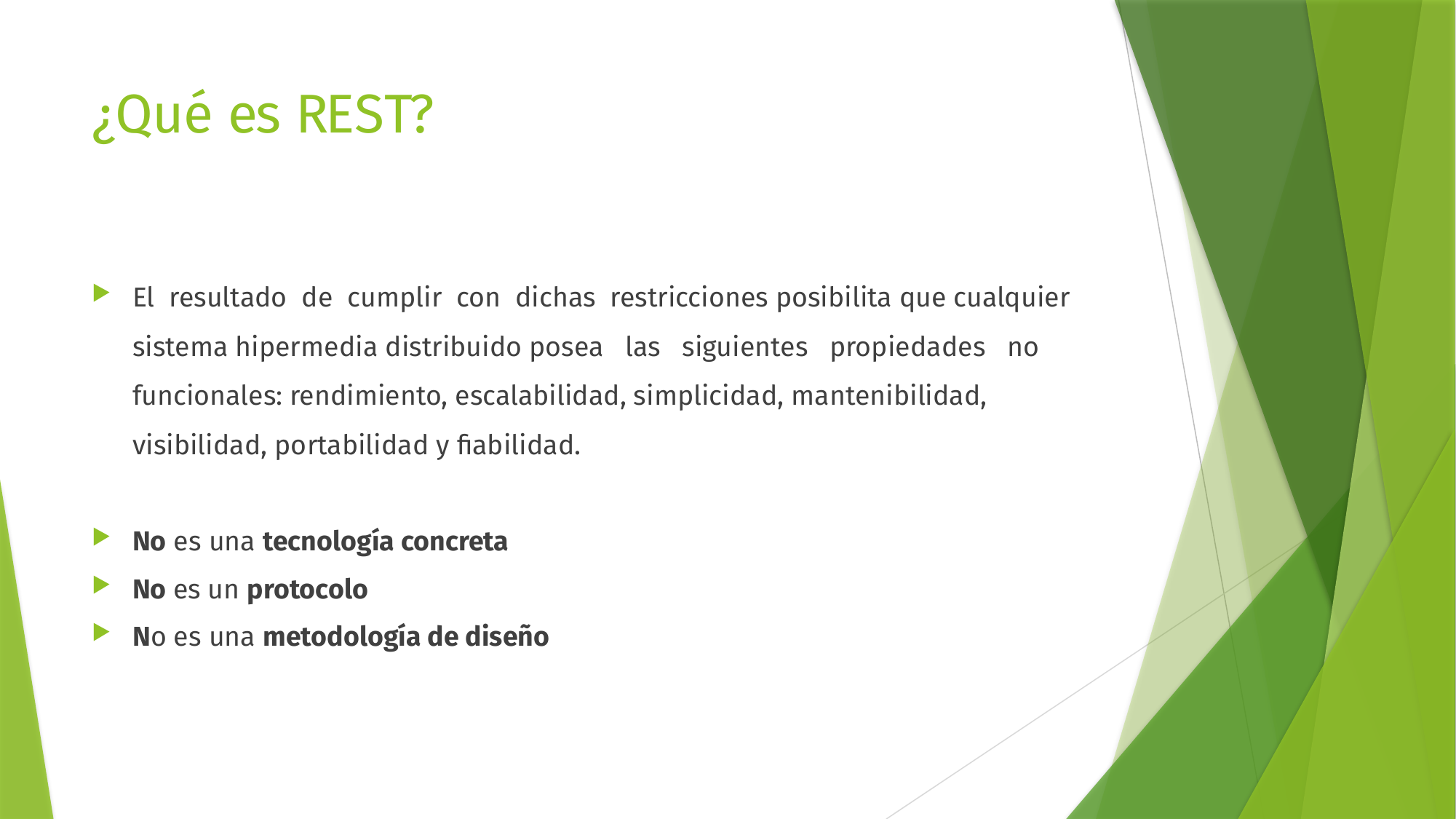

# ¿Qué es REST?
El  resultado  de  cumplir  con  dichas  restricciones posibilita que cualquier sistema hipermedia distribuido posea   las   siguientes   propiedades   no   funcionales: rendimiento, escalabilidad, simplicidad, mantenibilidad, visibilidad, portabilidad y fiabilidad.

No es una tecnología concreta
No es un protocolo
No es una metodología de diseño